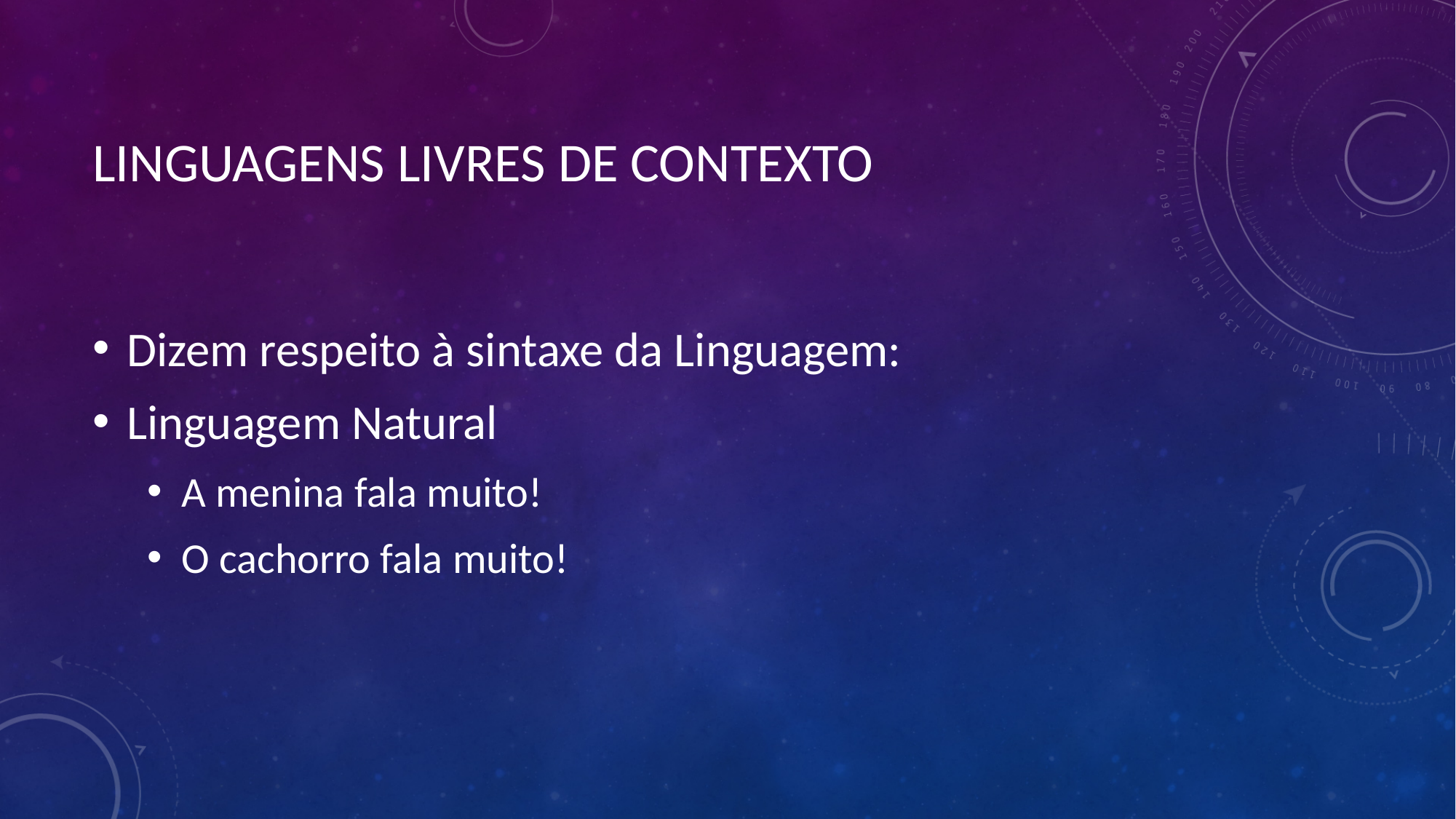

# LINGUAGENS LIVRES DE CONTEXTO
Dizem respeito à sintaxe da Linguagem:
Linguagem Natural
A menina fala muito!
O cachorro fala muito!